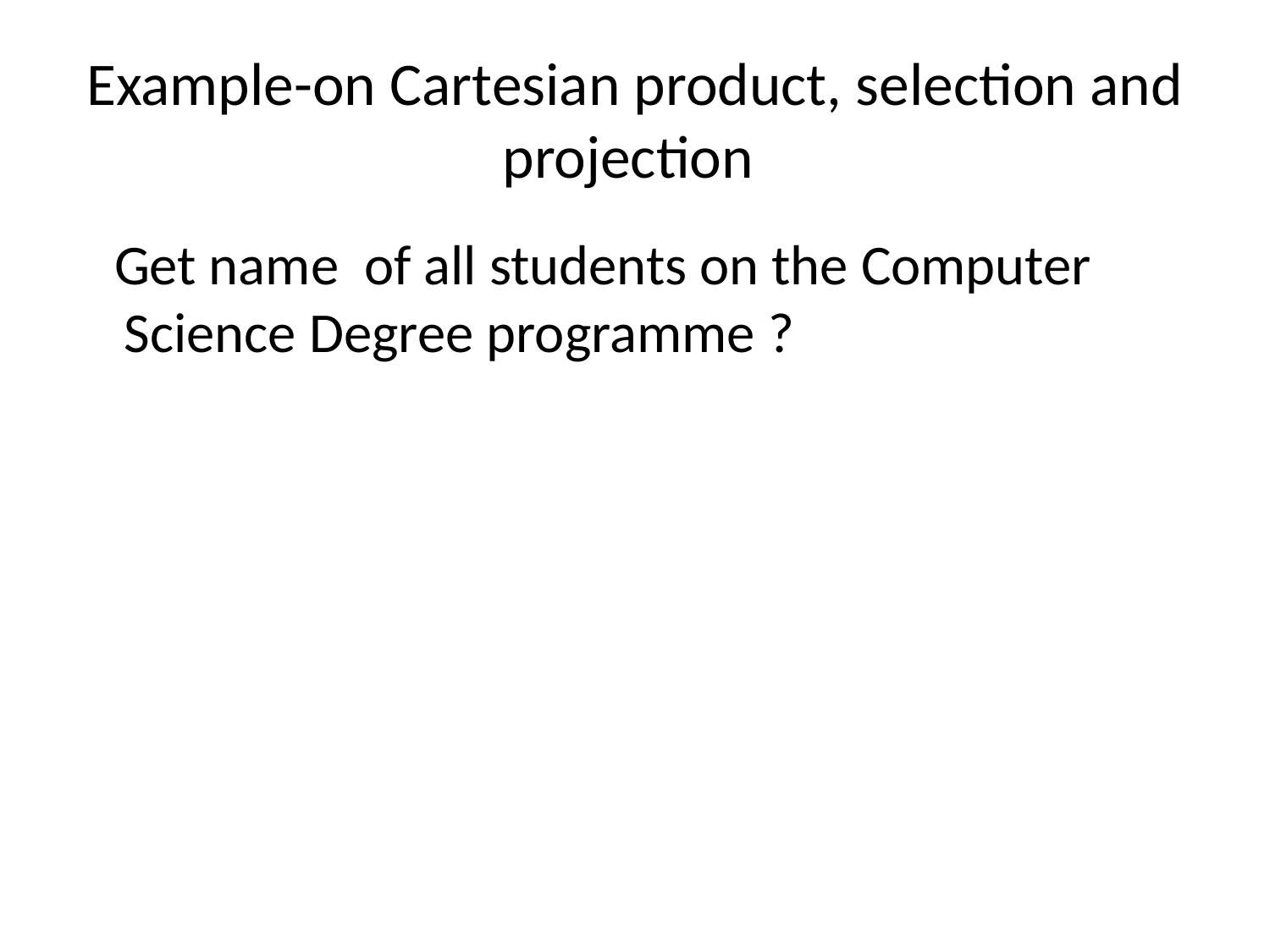

# Example-on Cartesian product, selection and projection
   Get name  of all students on the Computer Science Degree programme ?